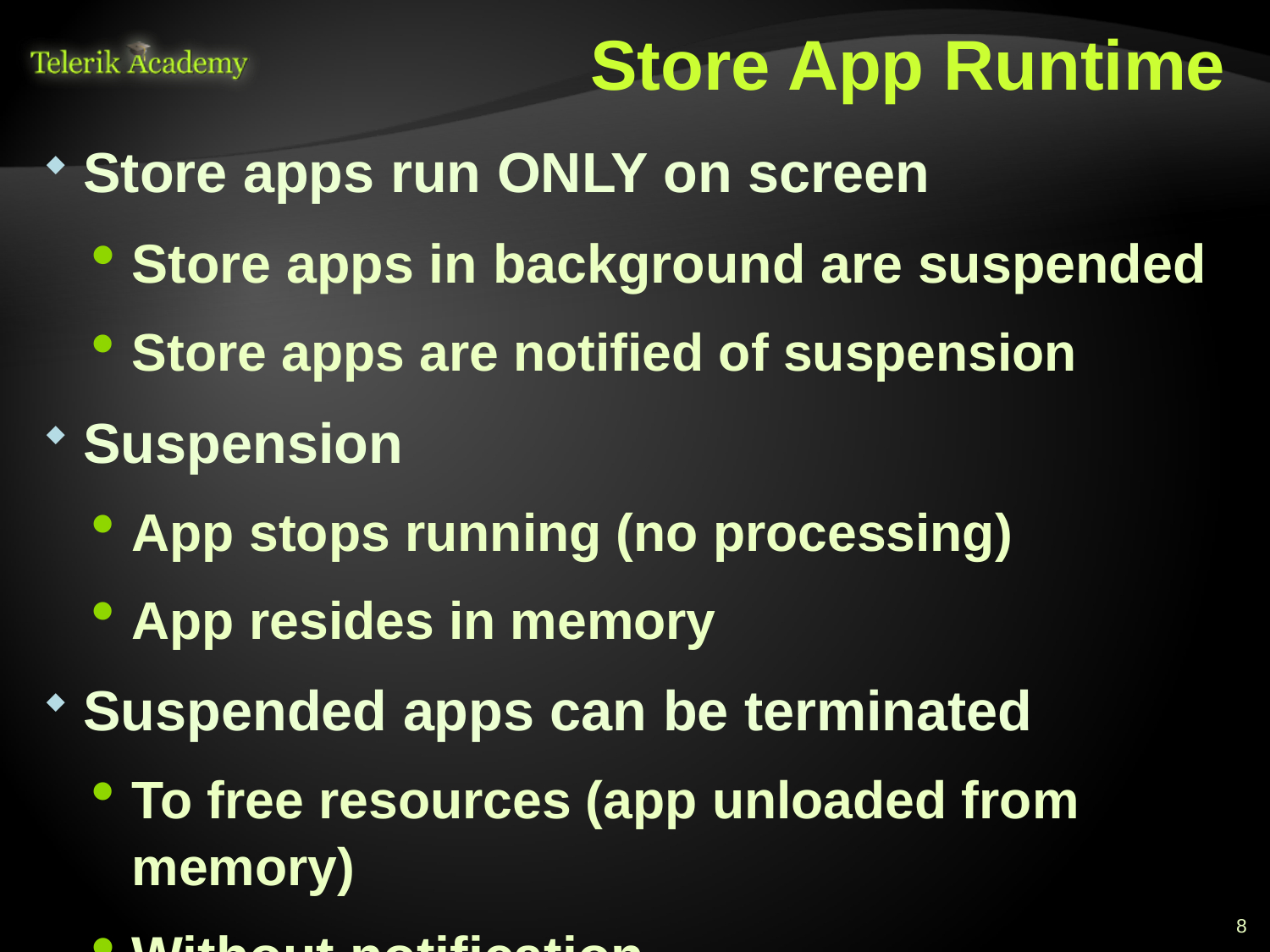

# Store App Runtime
Store apps run ONLY on screen
Store apps in background are suspended
Store apps are notified of suspension
Suspension
App stops running (no processing)
App resides in memory
Suspended apps can be terminated
To free resources (app unloaded from memory)
Without notification

8